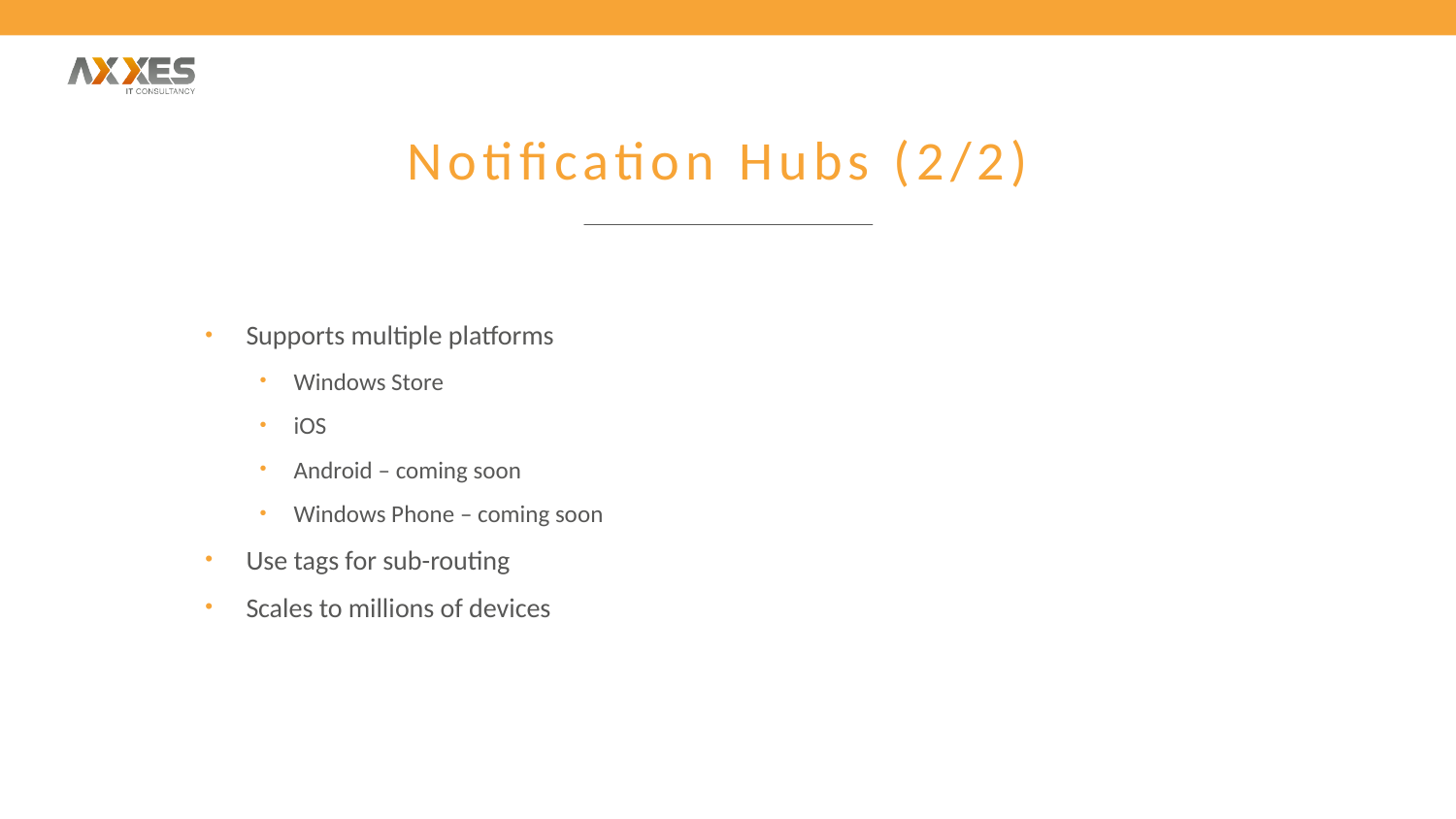

# Notification Hubs (2/2)
Supports multiple platforms
Windows Store
iOS
Android – coming soon
Windows Phone – coming soon
Use tags for sub-routing
Scales to millions of devices